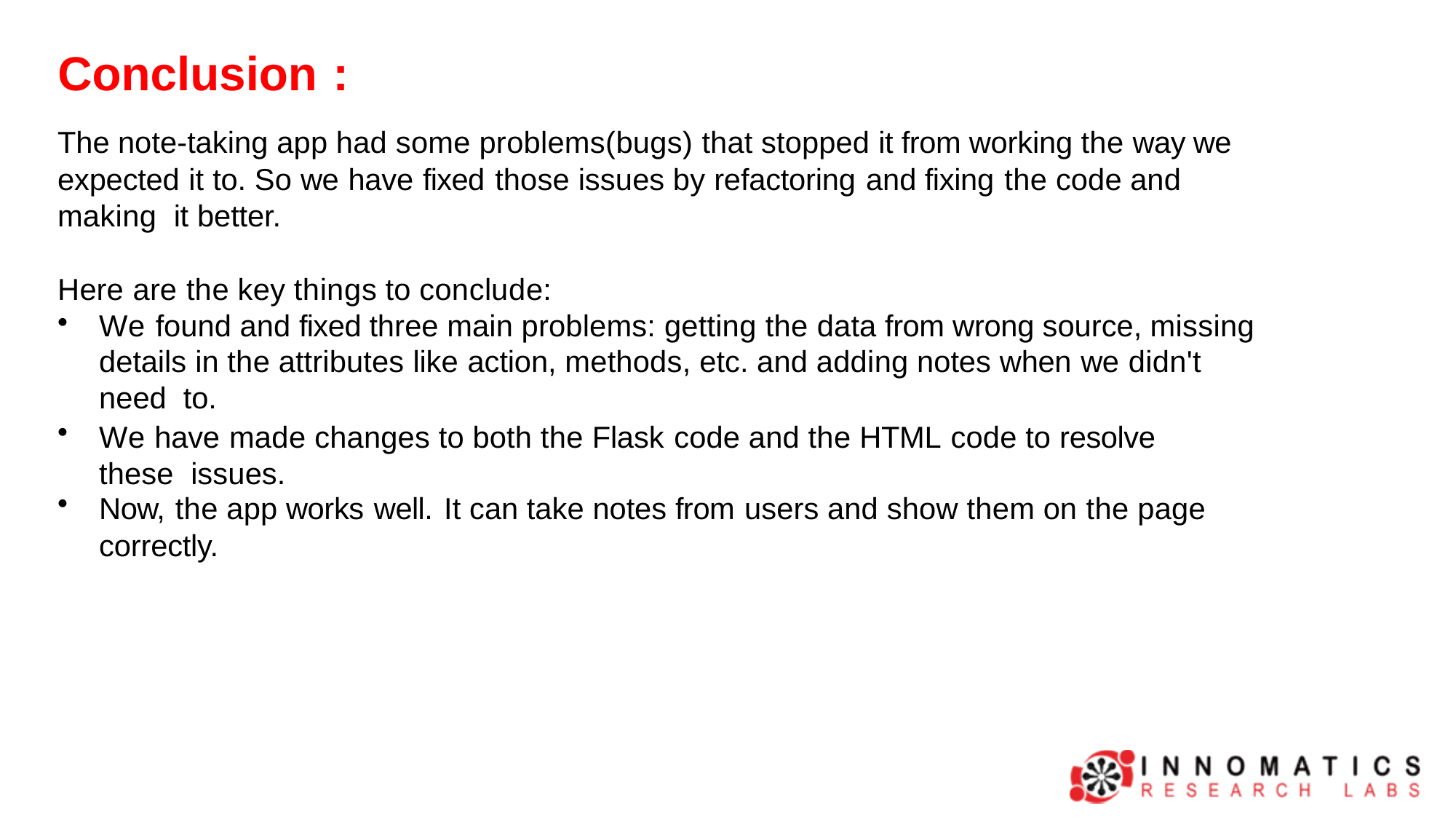

# Conclusion :
The note-taking app had some problems(bugs) that stopped it from working the way we  expected it to. So we have fixed those issues by refactoring and fixing the code and making  it better.

Here are the key things to conclude:
We found and fixed three main problems: getting the data from wrong source, missing  details in the attributes like action, methods, etc. and adding notes when we didn't need  to.
We have made changes to both the Flask code and the HTML code to resolve these  issues.
Now, the app works well. It can take notes from users and show them on the page
correctly.